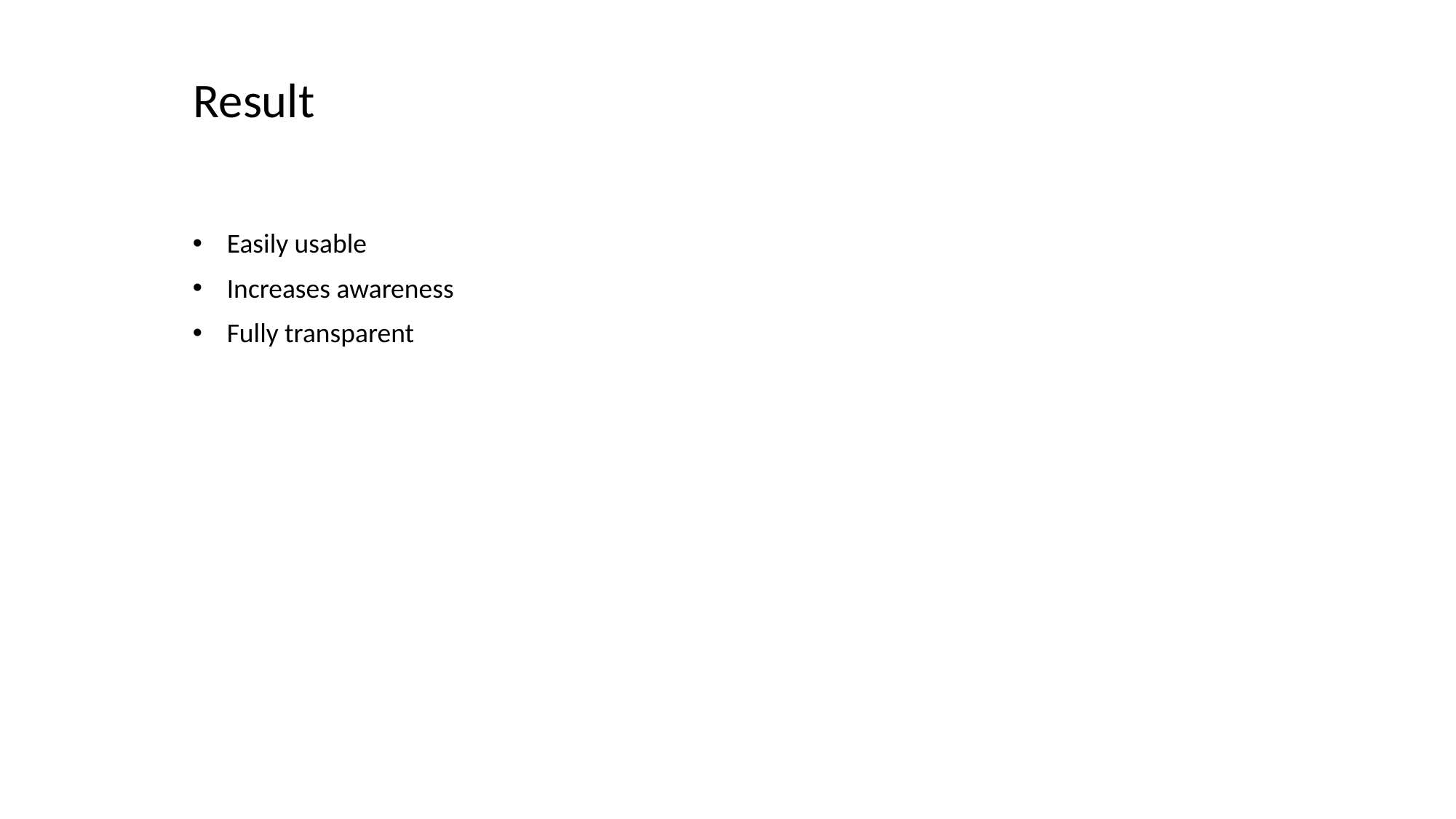

Result
Easily usable
Increases awareness
Fully transparent